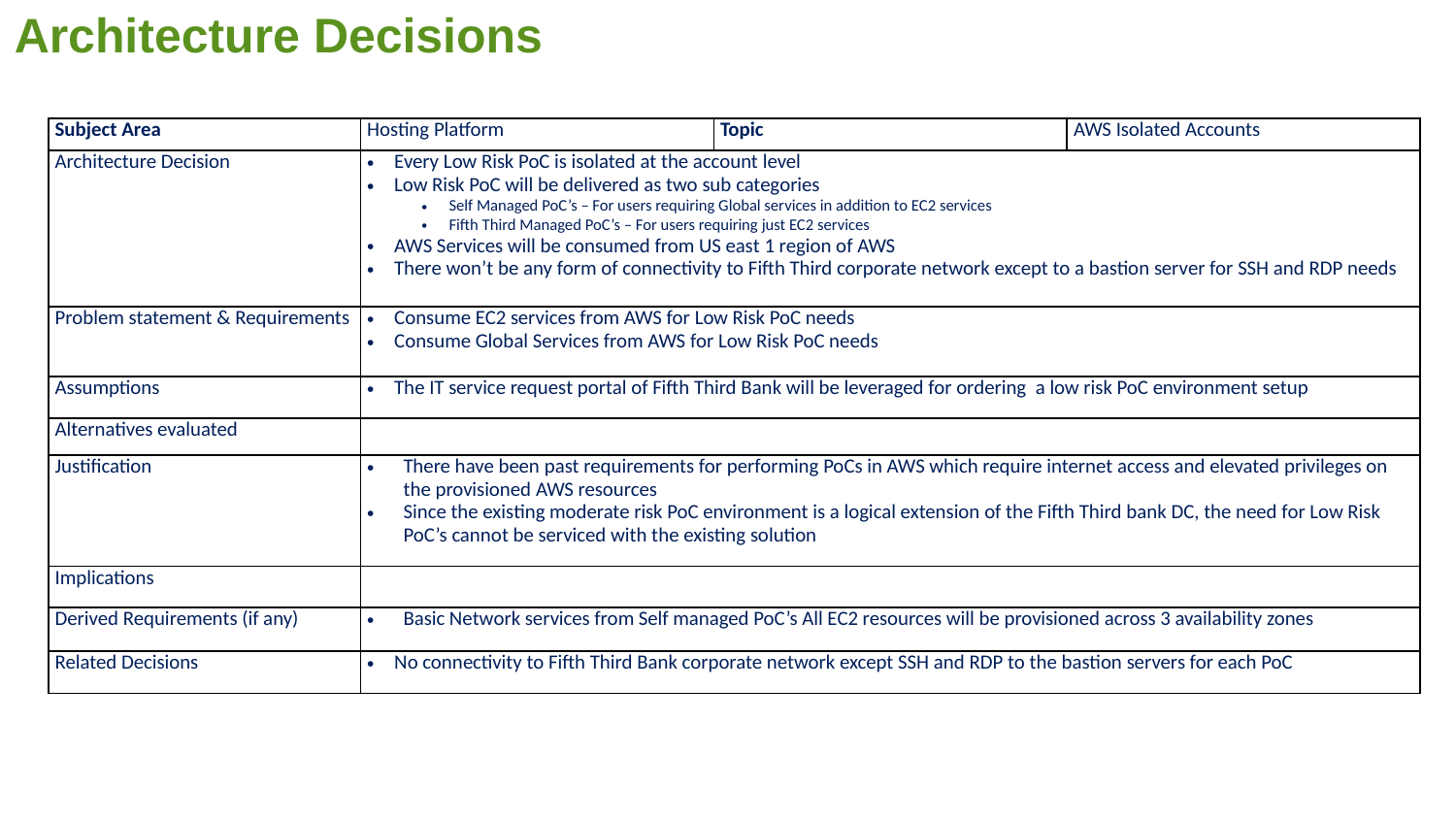

Architecture Decisions
| Subject Area | Hosting Platform | Topic | AWS Isolated Accounts |
| --- | --- | --- | --- |
| Architecture Decision | Every Low Risk PoC is isolated at the account level Low Risk PoC will be delivered as two sub categories Self Managed PoC’s – For users requiring Global services in addition to EC2 services Fifth Third Managed PoC’s – For users requiring just EC2 services AWS Services will be consumed from US east 1 region of AWS There won’t be any form of connectivity to Fifth Third corporate network except to a bastion server for SSH and RDP needs |  |  |
| Problem statement & Requirements | Consume EC2 services from AWS for Low Risk PoC needs Consume Global Services from AWS for Low Risk PoC needs |  |  |
| Assumptions | The IT service request portal of Fifth Third Bank will be leveraged for ordering a low risk PoC environment setup |  |  |
| Alternatives evaluated |  |  |  |
| Justification | There have been past requirements for performing PoCs in AWS which require internet access and elevated privileges on the provisioned AWS resources Since the existing moderate risk PoC environment is a logical extension of the Fifth Third bank DC, the need for Low Risk PoC’s cannot be serviced with the existing solution |  |  |
| Implications |  |  |  |
| Derived Requirements (if any) | Basic Network services from Self managed PoC’s All EC2 resources will be provisioned across 3 availability zones |  |  |
| Related Decisions | No connectivity to Fifth Third Bank corporate network except SSH and RDP to the bastion servers for each PoC |  |  |